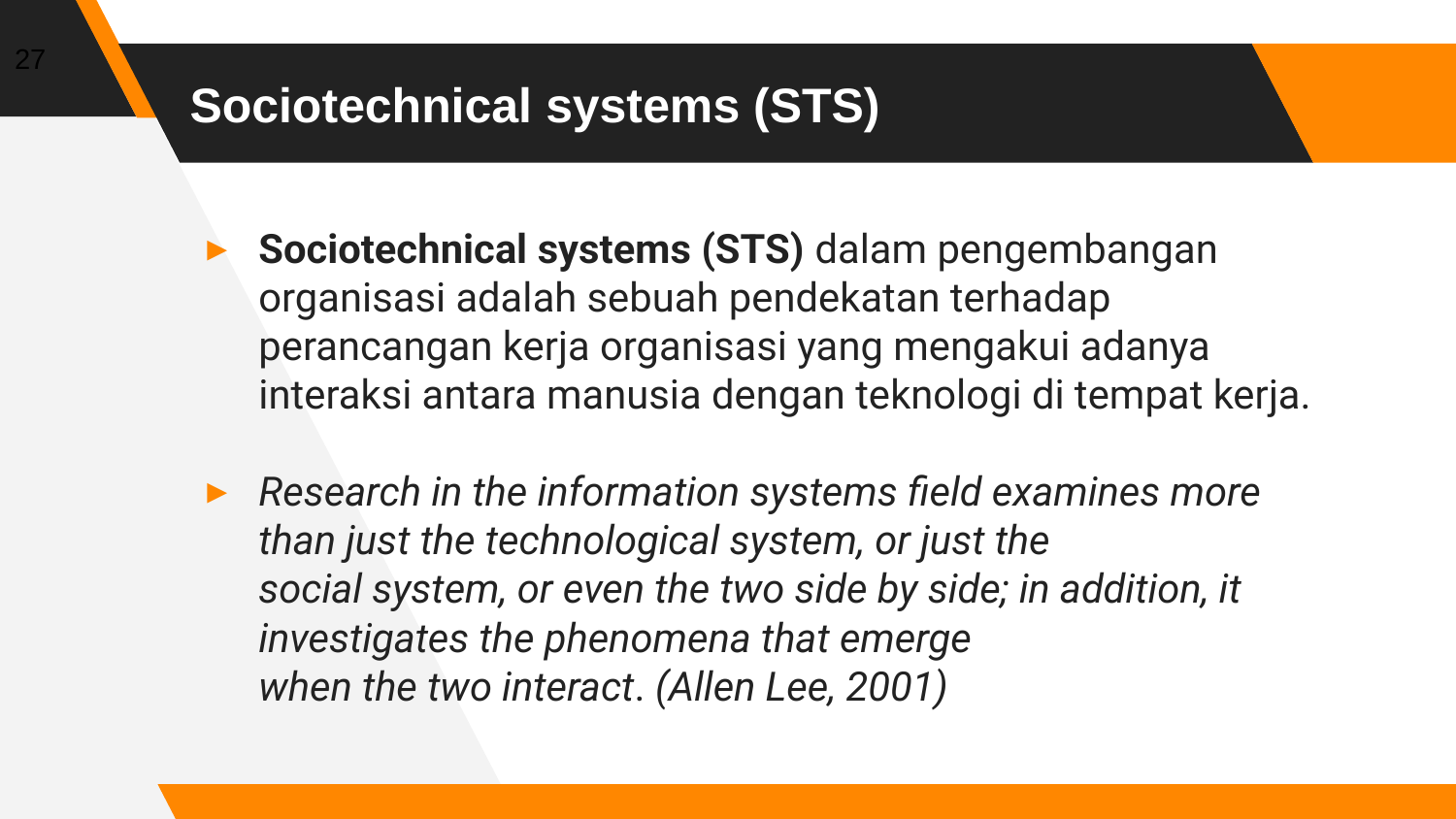

27
# Sociotechnical systems (STS)
Sociotechnical systems (STS) dalam pengembangan organisasi adalah sebuah pendekatan terhadap perancangan kerja organisasi yang mengakui adanya interaksi antara manusia dengan teknologi di tempat kerja.

Research in the information systems field examines more than just the technological system, or just the
social system, or even the two side by side; in addition, it investigates the phenomena that emerge
when the two interact. (Allen Lee, 2001)